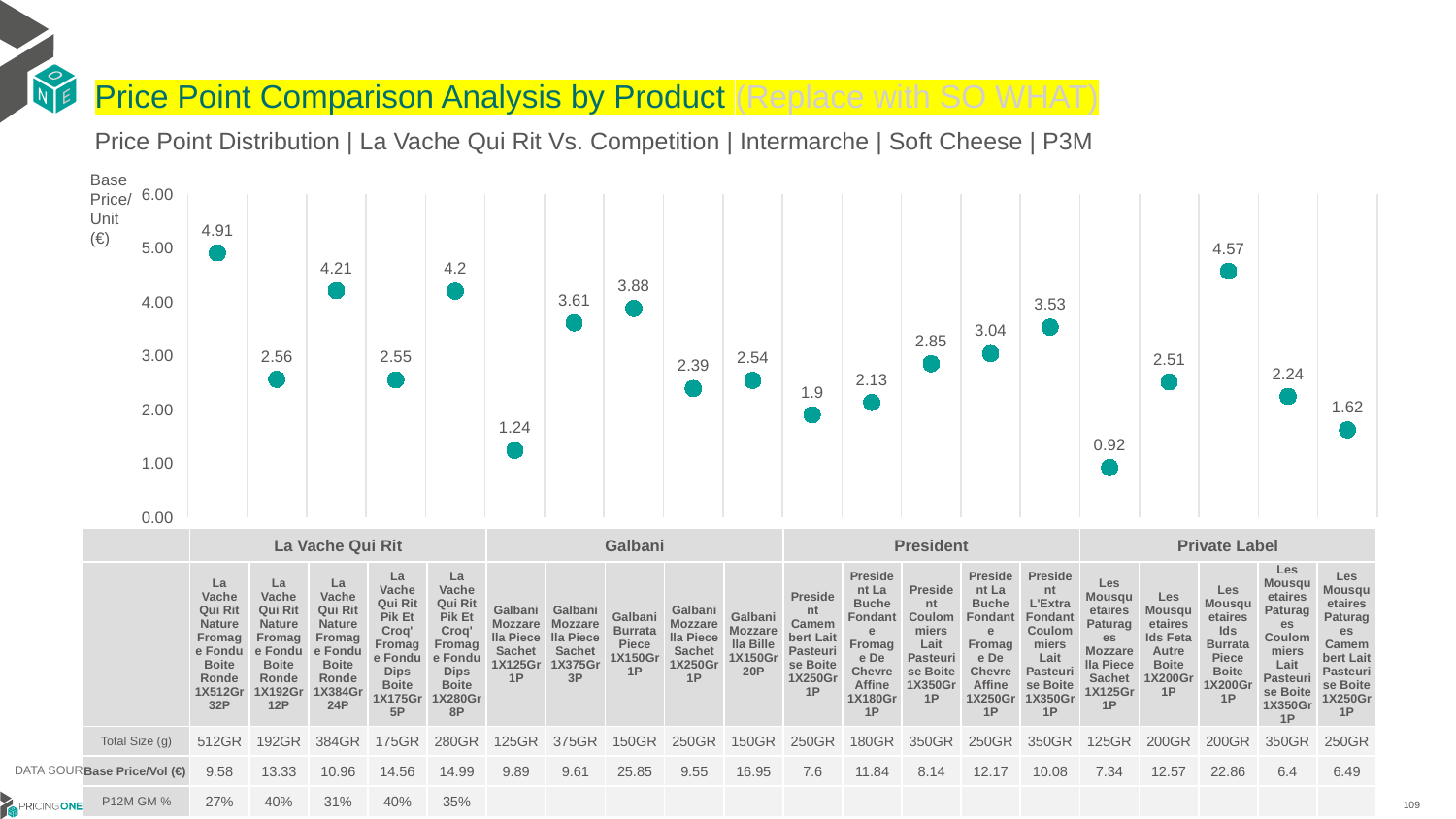

# Price Point Comparison Analysis by Product (Replace with SO WHAT)
Price Point Distribution | La Vache Qui Rit Vs. Competition | Intermarche | Soft Cheese | P3M
Base Price/Unit (€)

### Chart

| Category | Base Price/Unit |
|---|---|
| La Vache Qui Rit Nature Fromage Fondu Boite Ronde 1X512Gr 32P | 4.91 |
| La Vache Qui Rit Nature Fromage Fondu Boite Ronde 1X192Gr 12P | 2.56 |
| La Vache Qui Rit Nature Fromage Fondu Boite Ronde 1X384Gr 24P | 4.21 |
| La Vache Qui Rit Pik Et Croq' Fromage Fondu Dips Boite 1X175Gr 5P | 2.55 |
| La Vache Qui Rit Pik Et Croq' Fromage Fondu Dips Boite 1X280Gr 8P | 4.2 |
| Galbani Mozzarella Piece Sachet 1X125Gr 1P | 1.24 |
| Galbani Mozzarella Piece Sachet 1X375Gr 3P | 3.61 |
| Galbani Burrata Piece 1X150Gr 1P | 3.88 |
| Galbani Mozzarella Piece Sachet 1X250Gr 1P | 2.39 |
| Galbani Mozzarella Bille 1X150Gr 20P | 2.54 |
| President Camembert Lait Pasteurise Boite 1X250Gr 1P | 1.9 |
| President La Buche Fondante Fromage De Chevre Affine 1X180Gr 1P | 2.13 |
| President Coulommiers Lait Pasteurise Boite 1X350Gr 1P | 2.85 |
| President La Buche Fondante Fromage De Chevre Affine 1X250Gr 1P | 3.04 |
| President L'Extra Fondant Coulommiers Lait Pasteurise Boite 1X350Gr 1P | 3.53 |
| Les Mousquetaires Paturages Mozzarella Piece Sachet 1X125Gr 1P | 0.92 |
| Les Mousquetaires Ids Feta Autre Boite 1X200Gr 1P | 2.51 |
| Les Mousquetaires Ids Burrata Piece Boite 1X200Gr 1P | 4.57 |
| Les Mousquetaires Paturages Coulommiers Lait Pasteurise Boite 1X350Gr 1P | 2.24 |
| Les Mousquetaires Paturages Camembert Lait Pasteurise Boite 1X250Gr 1P | 1.62 |
|  | La Vache Qui Rit | La Vache Qui Rit | La Vache Qui Rit | La Vache Qui Rit | La Vache Qui Rit | Galbani | Galbani | Galbani | Galbani | Galbani | President | President | President | President | President | Private Label | Private Label | Private Label | Private Label | Private Label |
| --- | --- | --- | --- | --- | --- | --- | --- | --- | --- | --- | --- | --- | --- | --- | --- | --- | --- | --- | --- | --- |
|  | La Vache Qui Rit Nature Fromage Fondu Boite Ronde 1X512Gr 32P | La Vache Qui Rit Nature Fromage Fondu Boite Ronde 1X192Gr 12P | La Vache Qui Rit Nature Fromage Fondu Boite Ronde 1X384Gr 24P | La Vache Qui Rit Pik Et Croq' Fromage Fondu Dips Boite 1X175Gr 5P | La Vache Qui Rit Pik Et Croq' Fromage Fondu Dips Boite 1X280Gr 8P | Galbani Mozzarella Piece Sachet 1X125Gr 1P | Galbani Mozzarella Piece Sachet 1X375Gr 3P | Galbani Burrata Piece 1X150Gr 1P | Galbani Mozzarella Piece Sachet 1X250Gr 1P | Galbani Mozzarella Bille 1X150Gr 20P | President Camembert Lait Pasteurise Boite 1X250Gr 1P | President La Buche Fondante Fromage De Chevre Affine 1X180Gr 1P | President Coulommiers Lait Pasteurise Boite 1X350Gr 1P | President La Buche Fondante Fromage De Chevre Affine 1X250Gr 1P | President L'Extra Fondant Coulommiers Lait Pasteurise Boite 1X350Gr 1P | Les Mousquetaires Paturages Mozzarella Piece Sachet 1X125Gr 1P | Les Mousquetaires Ids Feta Autre Boite 1X200Gr 1P | Les Mousquetaires Ids Burrata Piece Boite 1X200Gr 1P | Les Mousquetaires Paturages Coulommiers Lait Pasteurise Boite 1X350Gr 1P | Les Mousquetaires Paturages Camembert Lait Pasteurise Boite 1X250Gr 1P |
| Total Size (g) | 512GR | 192GR | 384GR | 175GR | 280GR | 125GR | 375GR | 150GR | 250GR | 150GR | 250GR | 180GR | 350GR | 250GR | 350GR | 125GR | 200GR | 200GR | 350GR | 250GR |
| Base Price/Vol (€) | 9.58 | 13.33 | 10.96 | 14.56 | 14.99 | 9.89 | 9.61 | 25.85 | 9.55 | 16.95 | 7.6 | 11.84 | 8.14 | 12.17 | 10.08 | 7.34 | 12.57 | 22.86 | 6.4 | 6.49 |
| P12M GM % | 27% | 40% | 31% | 40% | 35% |  |  |  |  |  |  |  |  |  |  |  |  |  |  |  |
DATA SOURCE: Trade Panel/Retailer Data | July 2025

9/9/2025
109